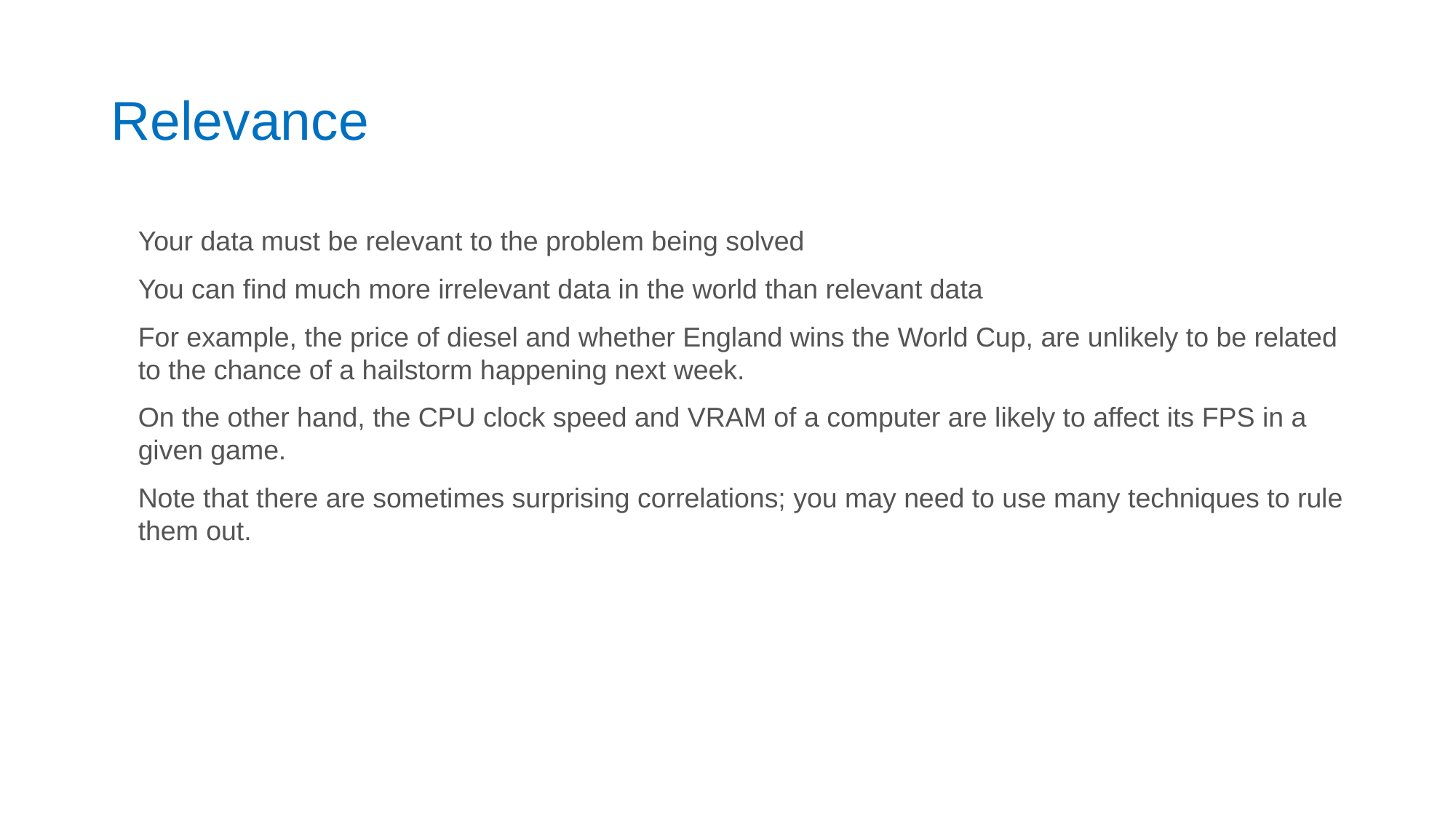

Relevance
Your data must be relevant to the problem being solved
You can find much more irrelevant data in the world than relevant data
For example, the price of diesel and whether England wins the World Cup, are unlikely to be related to the chance of a hailstorm happening next week.
On the other hand, the CPU clock speed and VRAM of a computer are likely to affect its FPS in a given game.
Note that there are sometimes surprising correlations; you may need to use many techniques to rule them out.